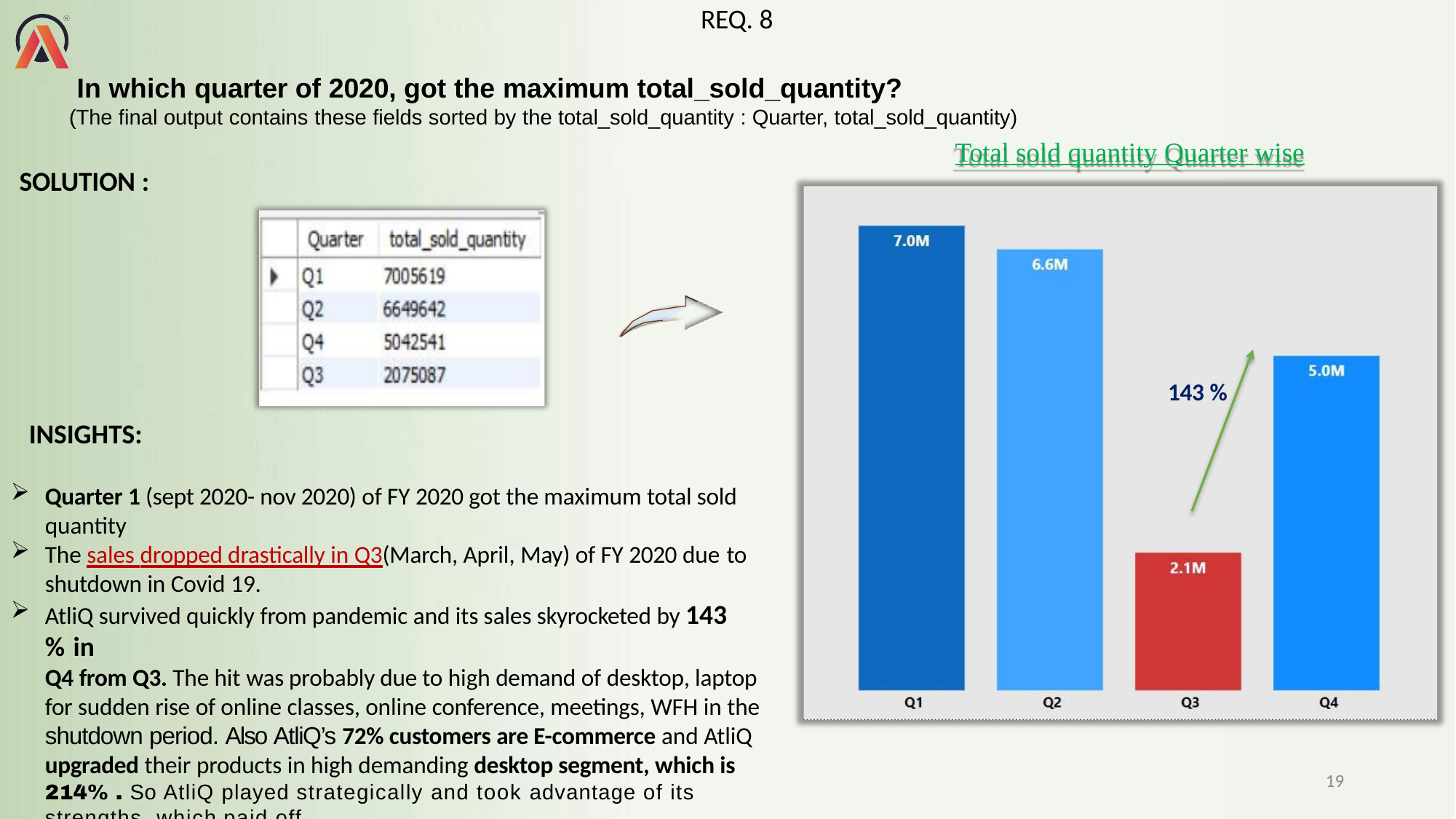

# REQ. 8
In which quarter of 2020, got the maximum total_sold_quantity?
(The final output contains these fields sorted by the total_sold_quantity : Quarter, total_sold_quantity)
Total sold quantity Quarter wise
SOLUTION :

143 %
INSIGHTS:
Quarter 1 (sept 2020- nov 2020) of FY 2020 got the maximum total sold  quantity
The sales dropped drastically in Q3(March, April, May) of FY 2020 due to
shutdown in Covid 19.
AtliQ survived quickly from pandemic and its sales skyrocketed by 143 % in
Q4 from Q3. The hit was probably due to high demand of desktop, laptop  for sudden rise of online classes, online conference, meetings, WFH in the  shutdown period. Also AtliQ’s 72% customers are E-commerce and AtliQ  upgraded their products in high demanding desktop segment, which is  214% . So AtliQ played strategically and took advantage of its  strengths, which paid off.
19